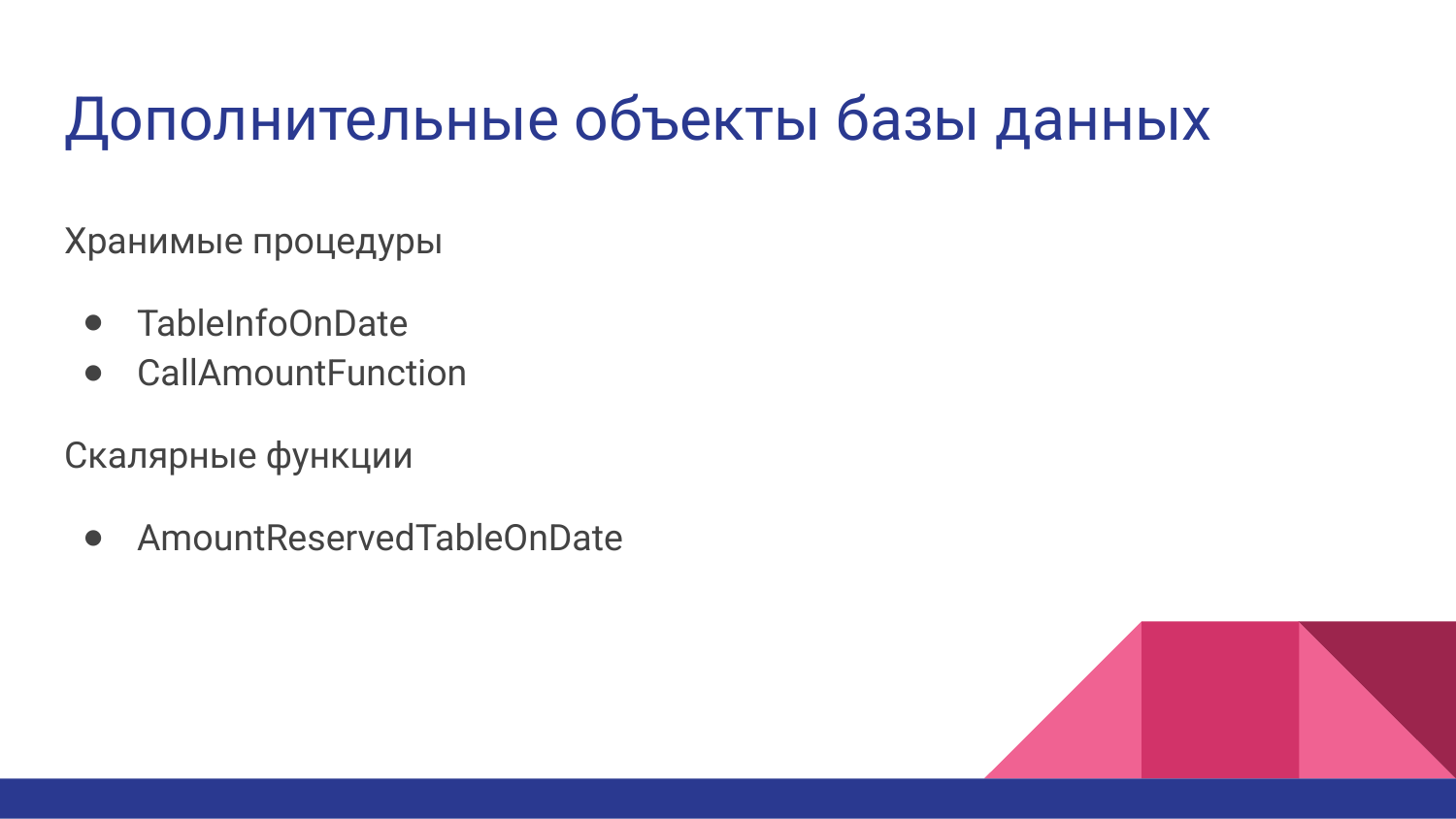

# Дополнительные объекты базы данных
Хранимые процедуры
TableInfoOnDate
CallAmountFunction
Скалярные функции
AmountReservedTableOnDate